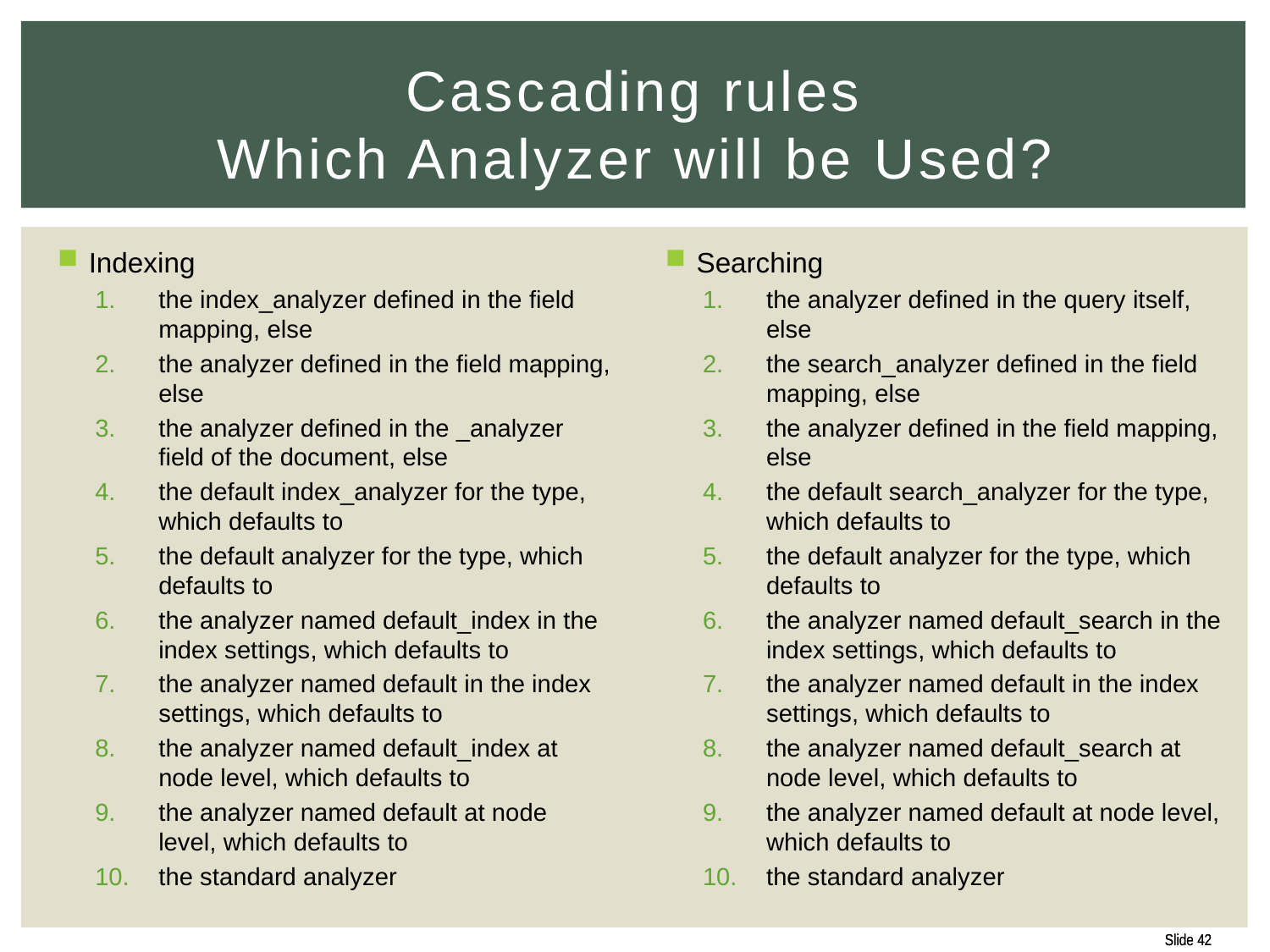

# Cascading rules Which Analyzer will be Used?
Indexing
the index_analyzer defined in the field mapping, else
the analyzer defined in the field mapping, else
the analyzer defined in the _analyzer field of the document, else
the default index_analyzer for the type, which defaults to
the default analyzer for the type, which defaults to
the analyzer named default_index in the index settings, which defaults to
the analyzer named default in the index settings, which defaults to
the analyzer named default_index at node level, which defaults to
the analyzer named default at node level, which defaults to
the standard analyzer

Searching
the analyzer defined in the query itself, else
the search_analyzer defined in the field mapping, else
the analyzer defined in the field mapping, else
the default search_analyzer for the type, which defaults to
the default analyzer for the type, which defaults to
the analyzer named default_search in the index settings, which defaults to
the analyzer named default in the index settings, which defaults to
the analyzer named default_search at node level, which defaults to
the analyzer named default at node level, which defaults to
the standard analyzer